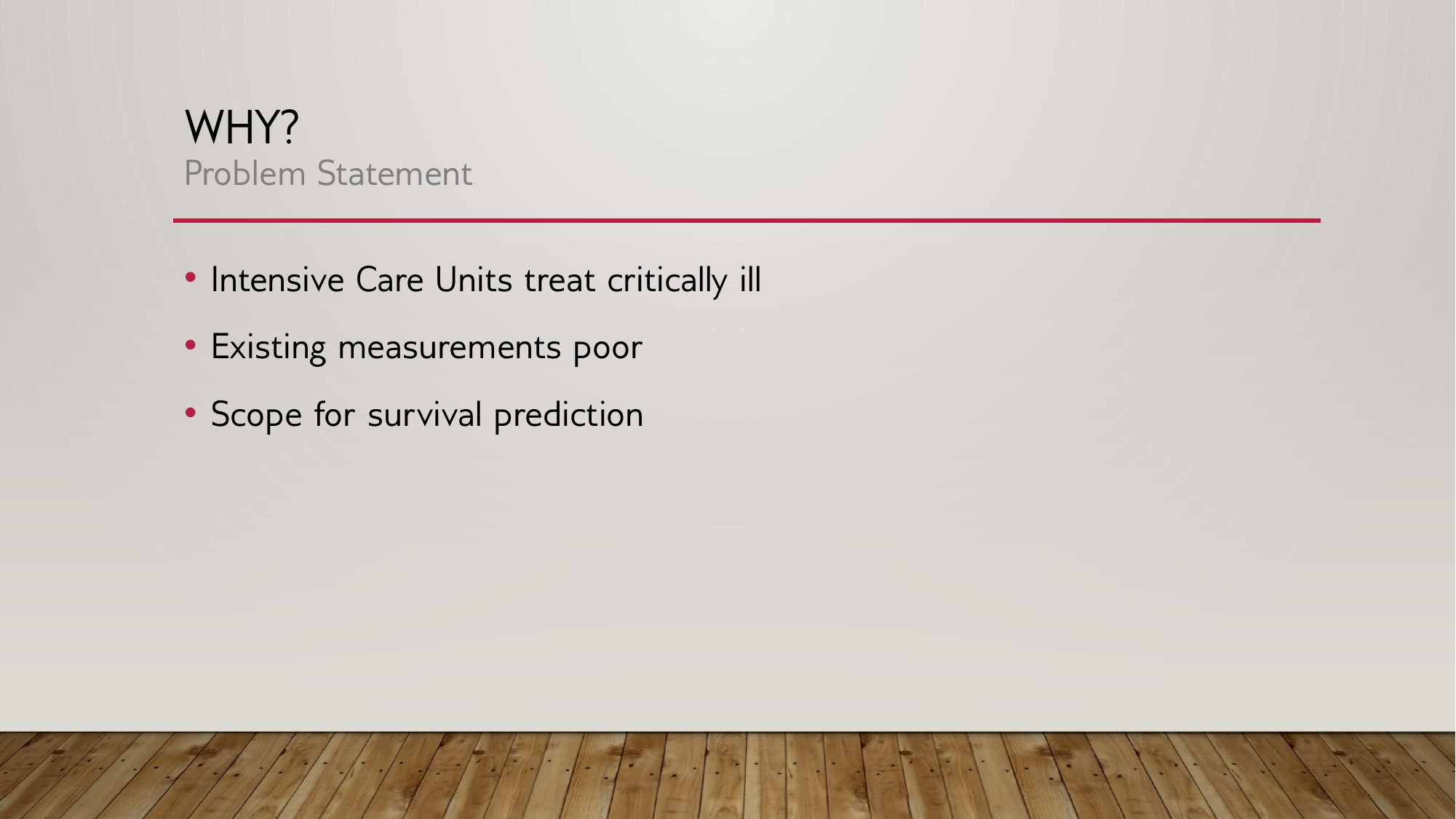

# Why? Problem Statement
Intensive Care Units treat critically ill
Existing measurements poor
Scope for survival prediction